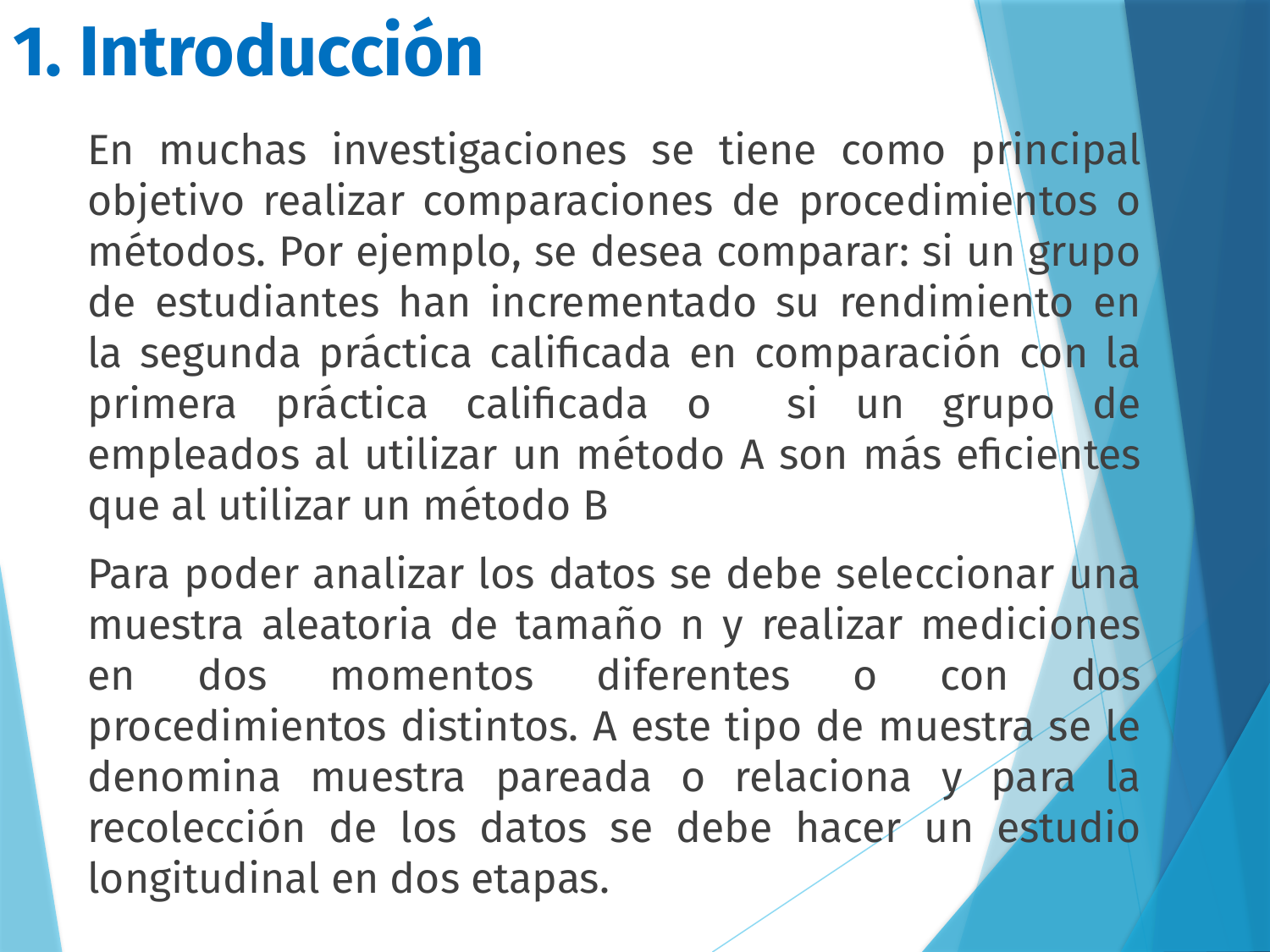

# 1. Introducción
En muchas investigaciones se tiene como principal objetivo realizar comparaciones de procedimientos o métodos. Por ejemplo, se desea comparar: si un grupo de estudiantes han incrementado su rendimiento en la segunda práctica calificada en comparación con la primera práctica calificada o  si un grupo de empleados al utilizar un método A son más eficientes que al utilizar un método B
Para poder analizar los datos se debe seleccionar una muestra aleatoria de tamaño n y realizar mediciones en dos momentos diferentes o con dos procedimientos distintos. A este tipo de muestra se le denomina muestra pareada o relaciona y para la recolección de los datos se debe hacer un estudio longitudinal en dos etapas.